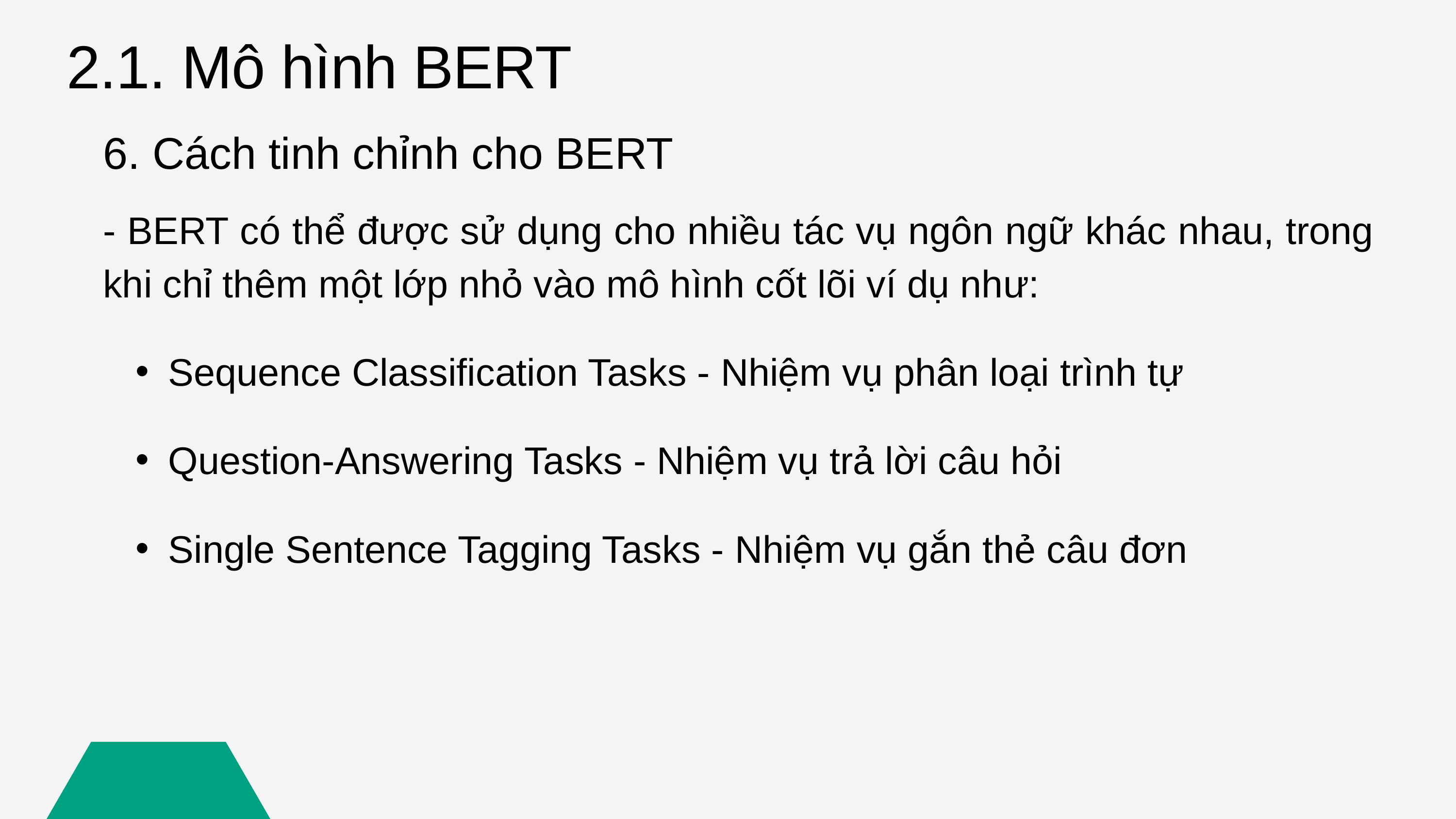

2.1. Mô hình BERT
6. Cách tinh chỉnh cho BERT
- BERT có thể được sử dụng cho nhiều tác vụ ngôn ngữ khác nhau, trong khi chỉ thêm một lớp nhỏ vào mô hình cốt lõi ví dụ như:
Sequence Classification Tasks - Nhiệm vụ phân loại trình tự
Question-Answering Tasks - Nhiệm vụ trả lời câu hỏi
Single Sentence Tagging Tasks - Nhiệm vụ gắn thẻ câu đơn